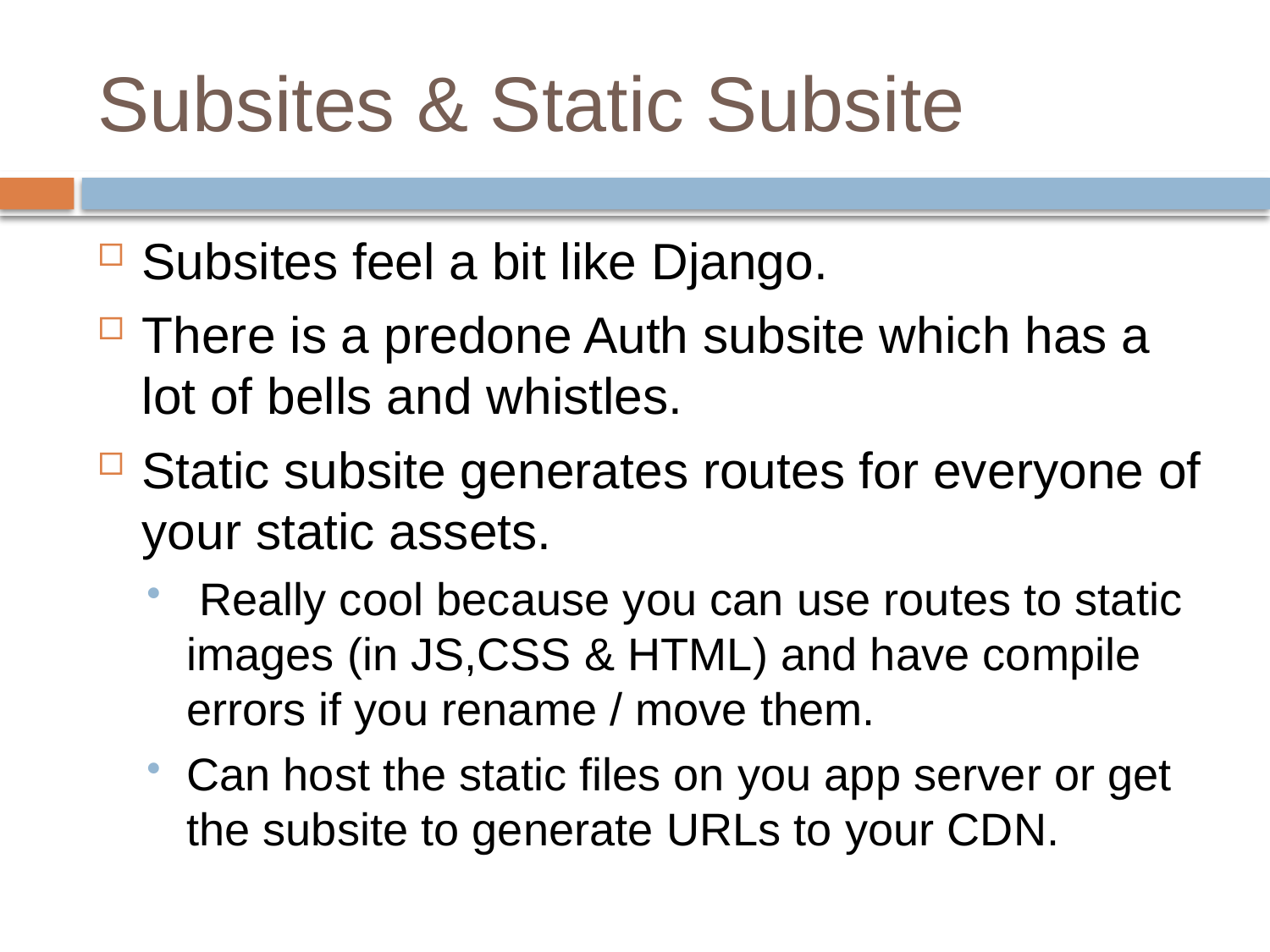

# Subsites & Static Subsite
Subsites feel a bit like Django.
There is a predone Auth subsite which has a lot of bells and whistles.
Static subsite generates routes for everyone of your static assets.
 Really cool because you can use routes to static images (in JS,CSS & HTML) and have compile errors if you rename / move them.
Can host the static files on you app server or get the subsite to generate URLs to your CDN.